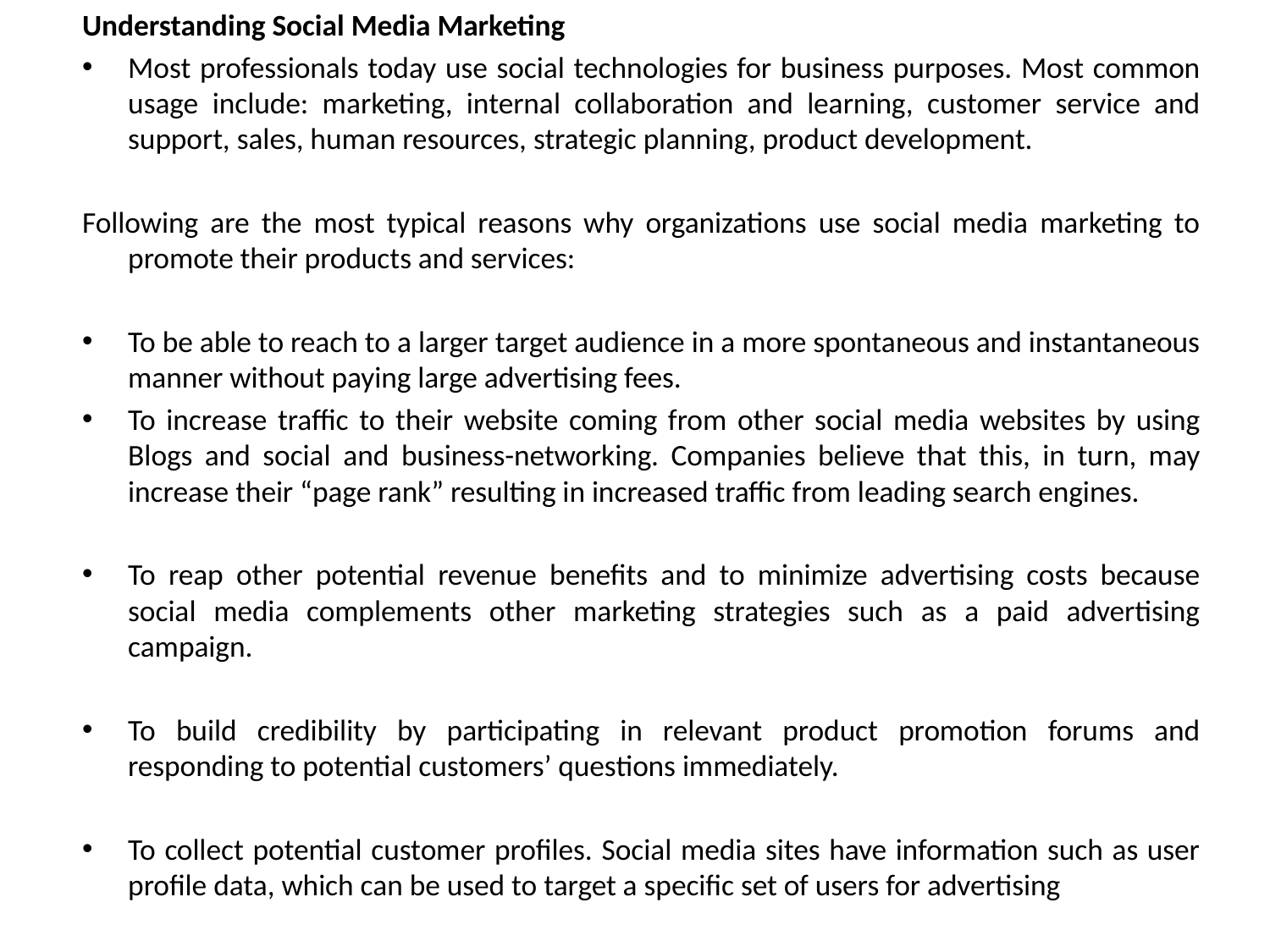

Understanding Social Media Marketing
Most professionals today use social technologies for business purposes. Most common usage include: marketing, internal collaboration and learning, customer service and support, sales, human resources, strategic planning, product development.

Following are the most typical reasons why organizations use social media marketing to promote their products and services:

To be able to reach to a larger target audience in a more spontaneous and instantaneous manner without paying large advertising fees.
To increase traﬃc to their website coming from other social media websites by using Blogs and social and business-networking. Companies believe that this, in turn, may increase their “page rank” resulting in increased traﬃc from leading search engines.

To reap other potential revenue beneﬁts and to minimize advertising costs because social media complements other marketing strategies such as a paid advertising campaign.

To build credibility by participating in relevant product promotion forums and responding to potential customers’ questions immediately.

To collect potential customer proﬁles. Social media sites have information such as user proﬁle data, which can be used to target a speciﬁc set of users for advertising